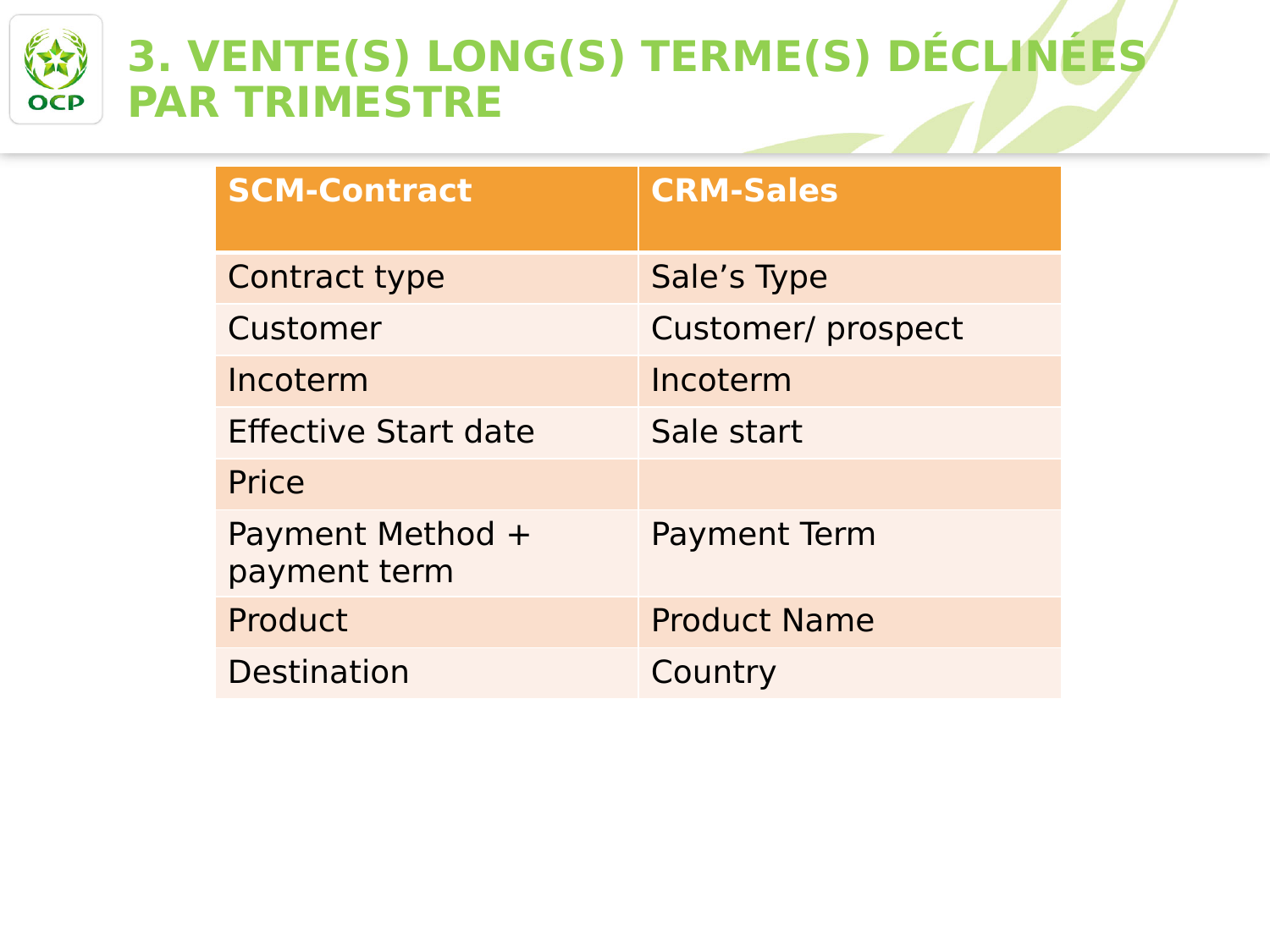

# 3. Vente(s) Long(s) terme(s) déclinées par trimestre
| SCM-Contract | CRM-Sales |
| --- | --- |
| Contract type | Sale’s Type |
| Customer | Customer/ prospect |
| Incoterm | Incoterm |
| Effective Start date | Sale start |
| Price |  |
| Payment Method + payment term | Payment Term |
| Product | Product Name |
| Destination | Country |